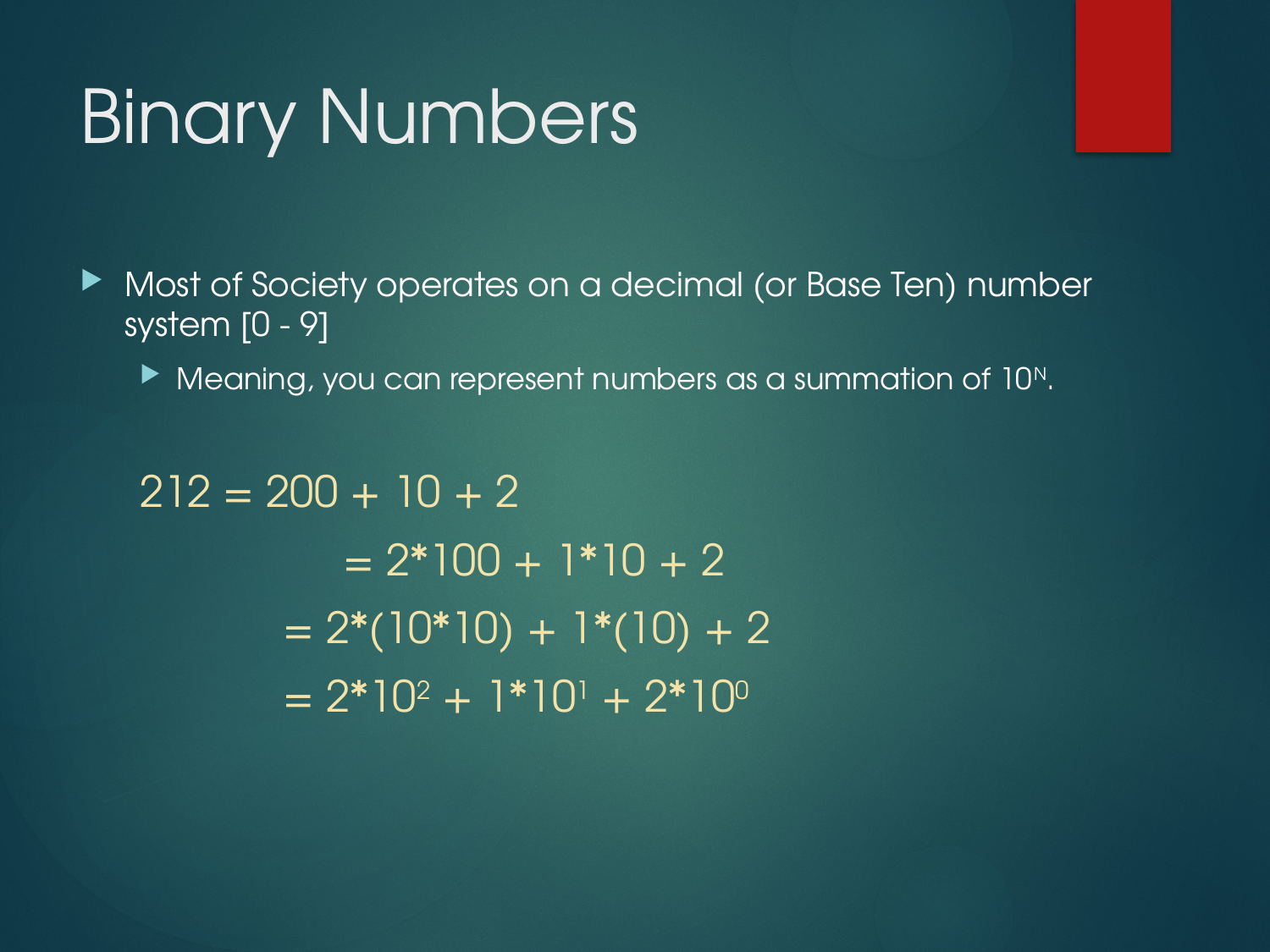

# Binary Numbers
Most of Society operates on a decimal (or Base Ten) number system [0 - 9]
Meaning, you can represent numbers as a summation of 10N.

				212 = 200 + 10 + 2
       			       = 2*100 + 1*10 + 2
      				  = 2*(10*10) + 1*(10) + 2
       				  = 2*102 + 1*101 + 2*100